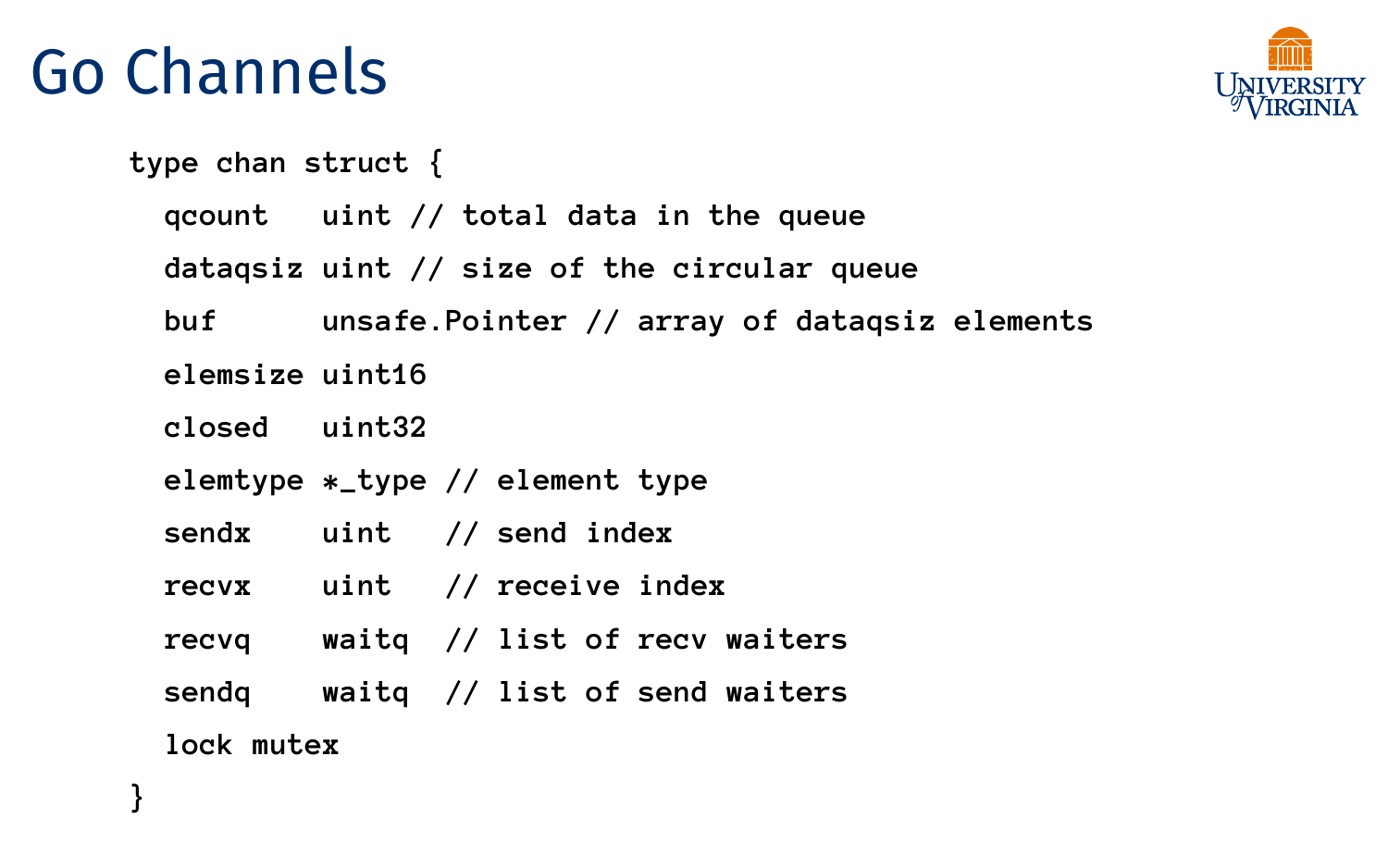

# Go Channels
type chan struct {
  qcount   uint // total data in the queue
  dataqsiz uint // size of the circular queue
  buf      unsafe.Pointer // array of dataqsiz elements
  elemsize uint16
  closed   uint32
  elemtype *_type // element type
  sendx    uint   // send index
  recvx    uint   // receive index
  recvq    waitq  // list of recv waiters
  sendq    waitq  // list of send waiters
  lock mutex
}